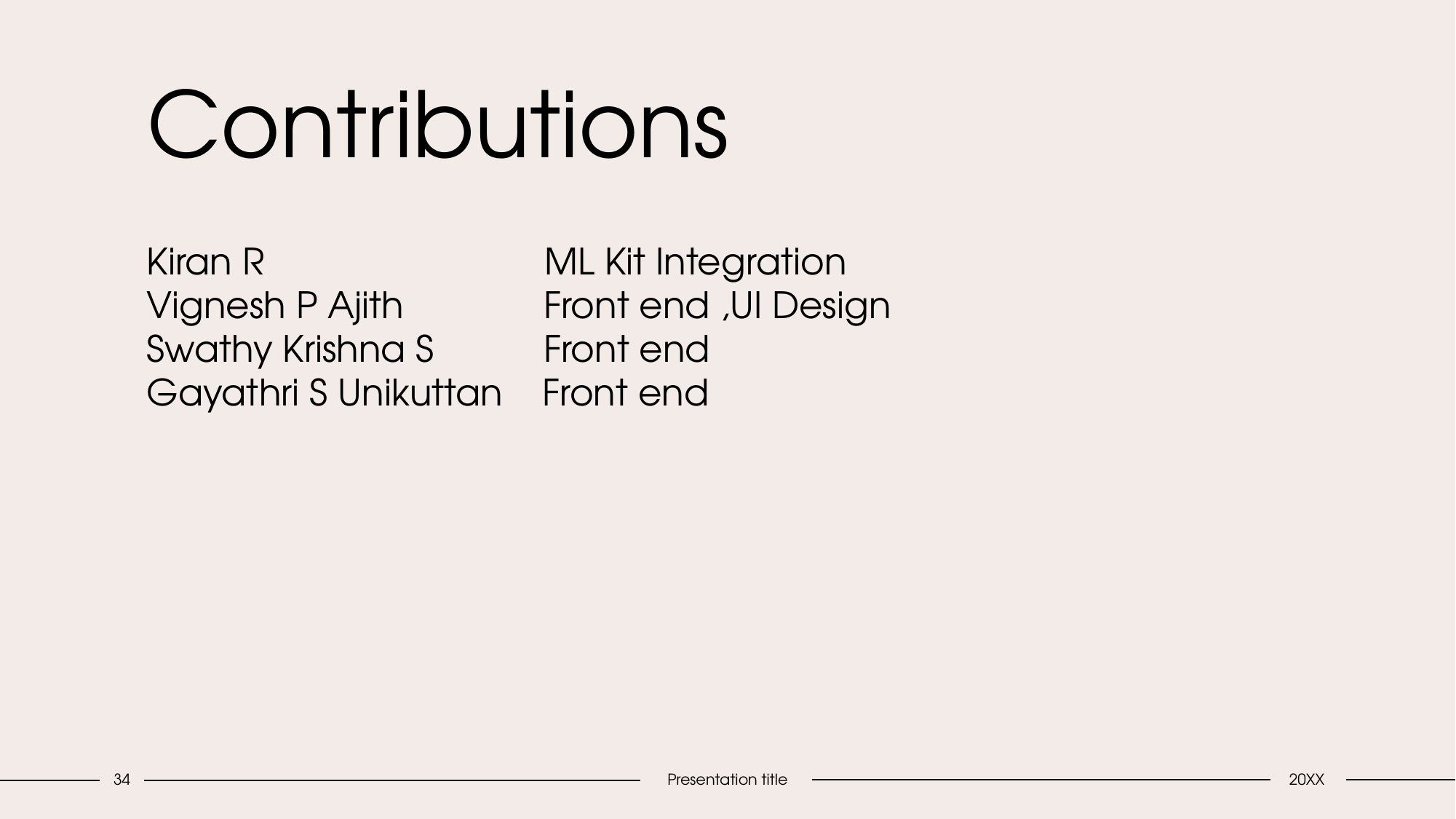

# Contributions
Kiran R                            ML Kit Integration
Vignesh P Ajith              Front end ,UI Design
Swathy Krishna S           Front end
Gayathri S Unikuttan    Front end
34
Presentation title
20XX